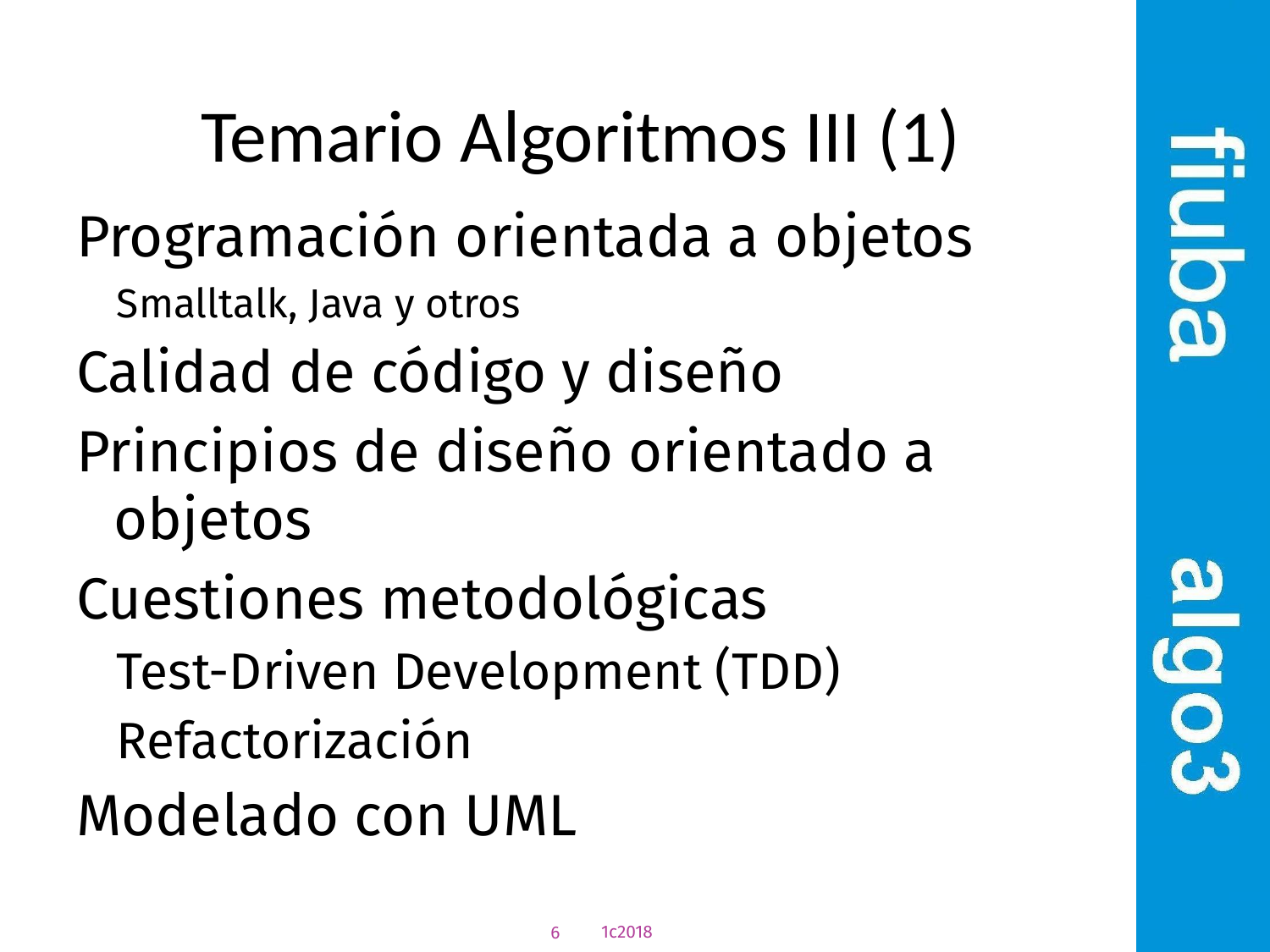

# Temario Algoritmos III (1)
Programación orientada a objetos
Smalltalk, Java y otros
Calidad de código y diseño
Principios de diseño orientado a objetos
Cuestiones metodológicas
Test-Driven Development (TDD)
Refactorización
Modelado con UML
6
1c2018